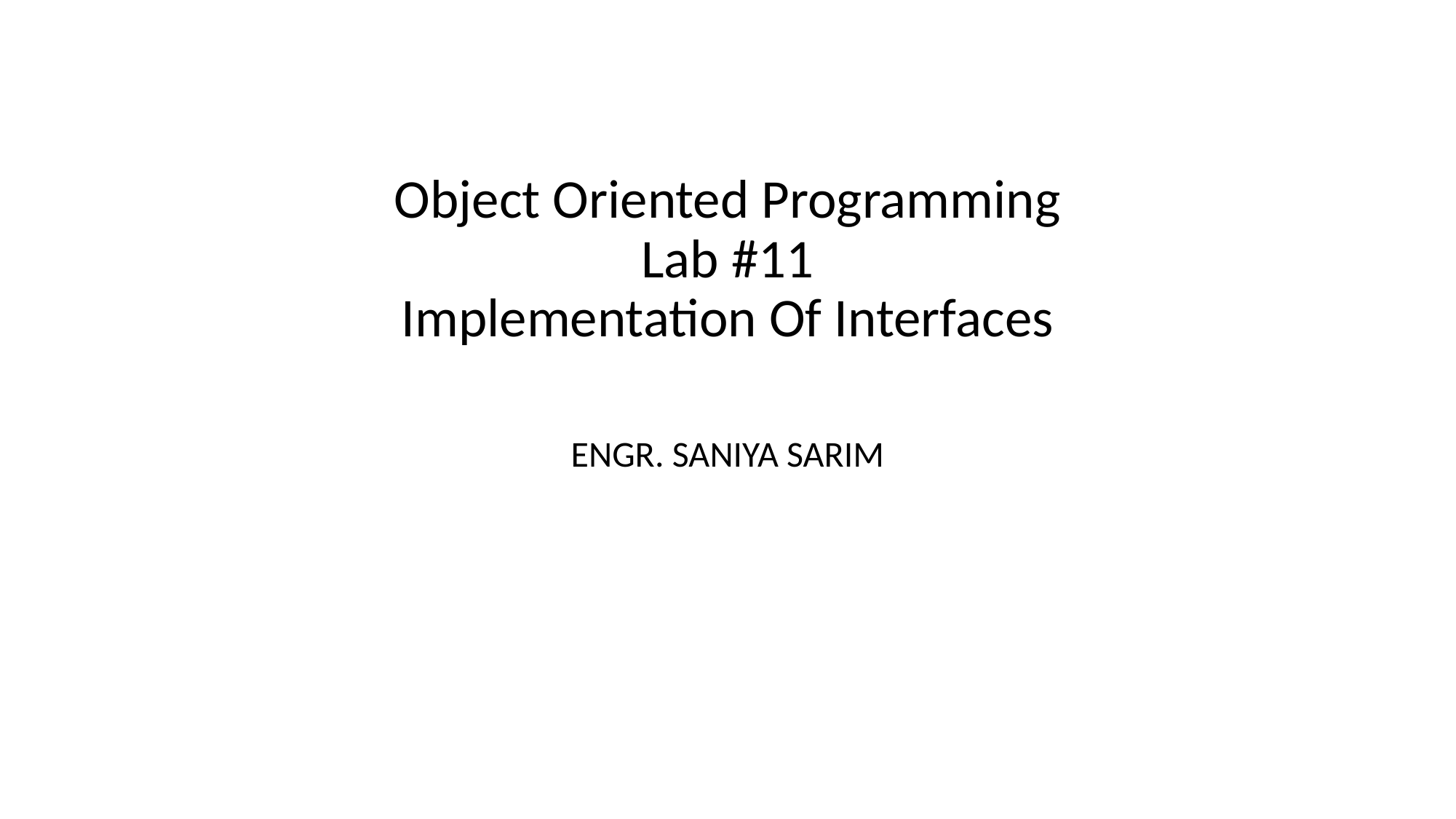

# Object Oriented Programming Lab #11 Implementation Of Interfaces
ENGR. SANIYA SARIM